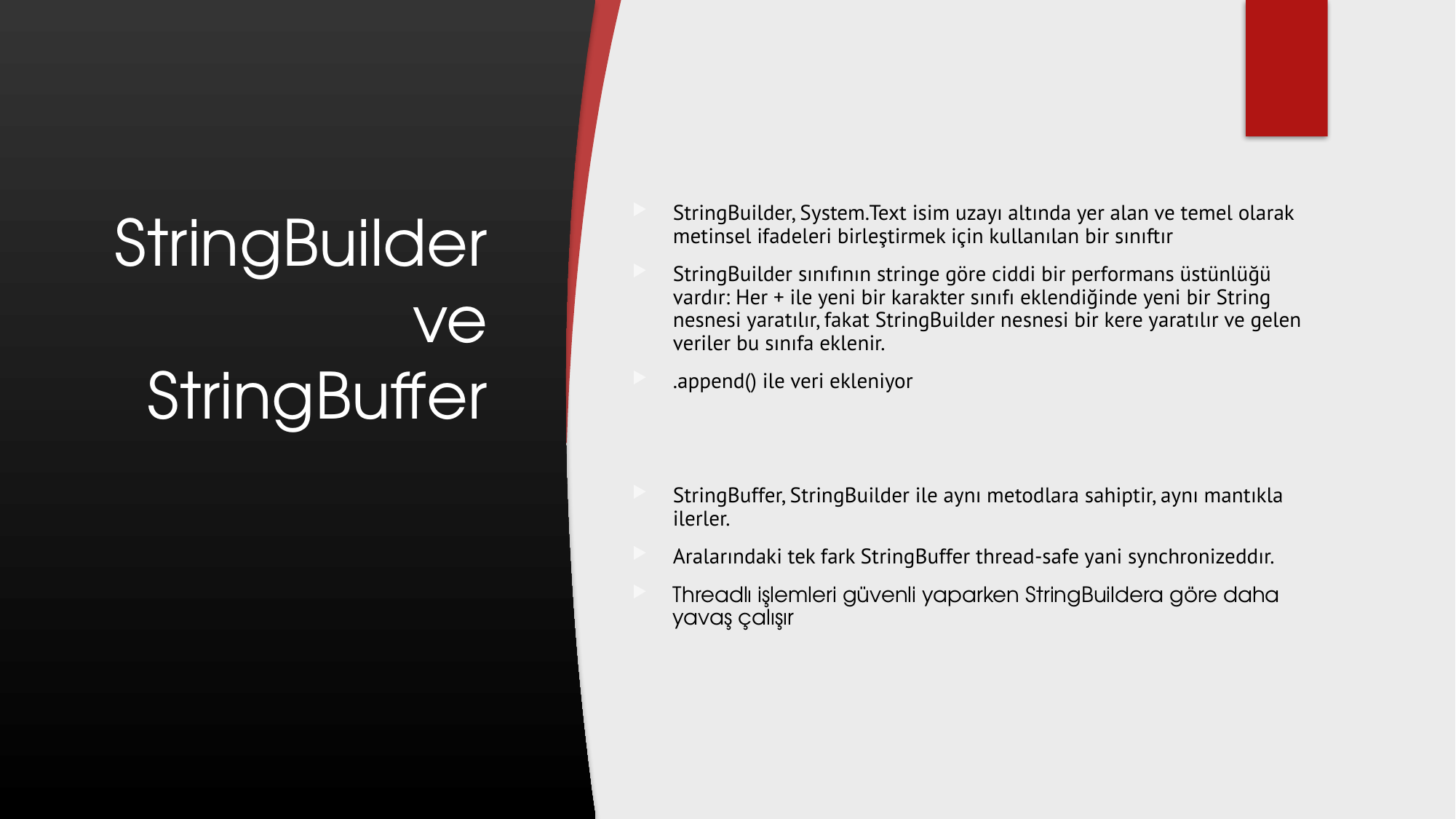

# StringBuilder ve StringBuffer
StringBuilder, System.Text isim uzayı altında yer alan ve temel olarak metinsel ifadeleri birleştirmek için kullanılan bir sınıftır
StringBuilder sınıfının stringe göre ciddi bir performans üstünlüğü vardır: Her + ile yeni bir karakter sınıfı eklendiğinde yeni bir String nesnesi yaratılır, fakat StringBuilder nesnesi bir kere yaratılır ve gelen veriler bu sınıfa eklenir.
.append() ile veri ekleniyor

StringBuffer, StringBuilder ile aynı metodlara sahiptir, aynı mantıkla ilerler.
Aralarındaki tek fark StringBuffer thread-safe yani synchronizeddır.
Threadlı işlemleri güvenli yaparken StringBuildera göre daha yavaş çalışır